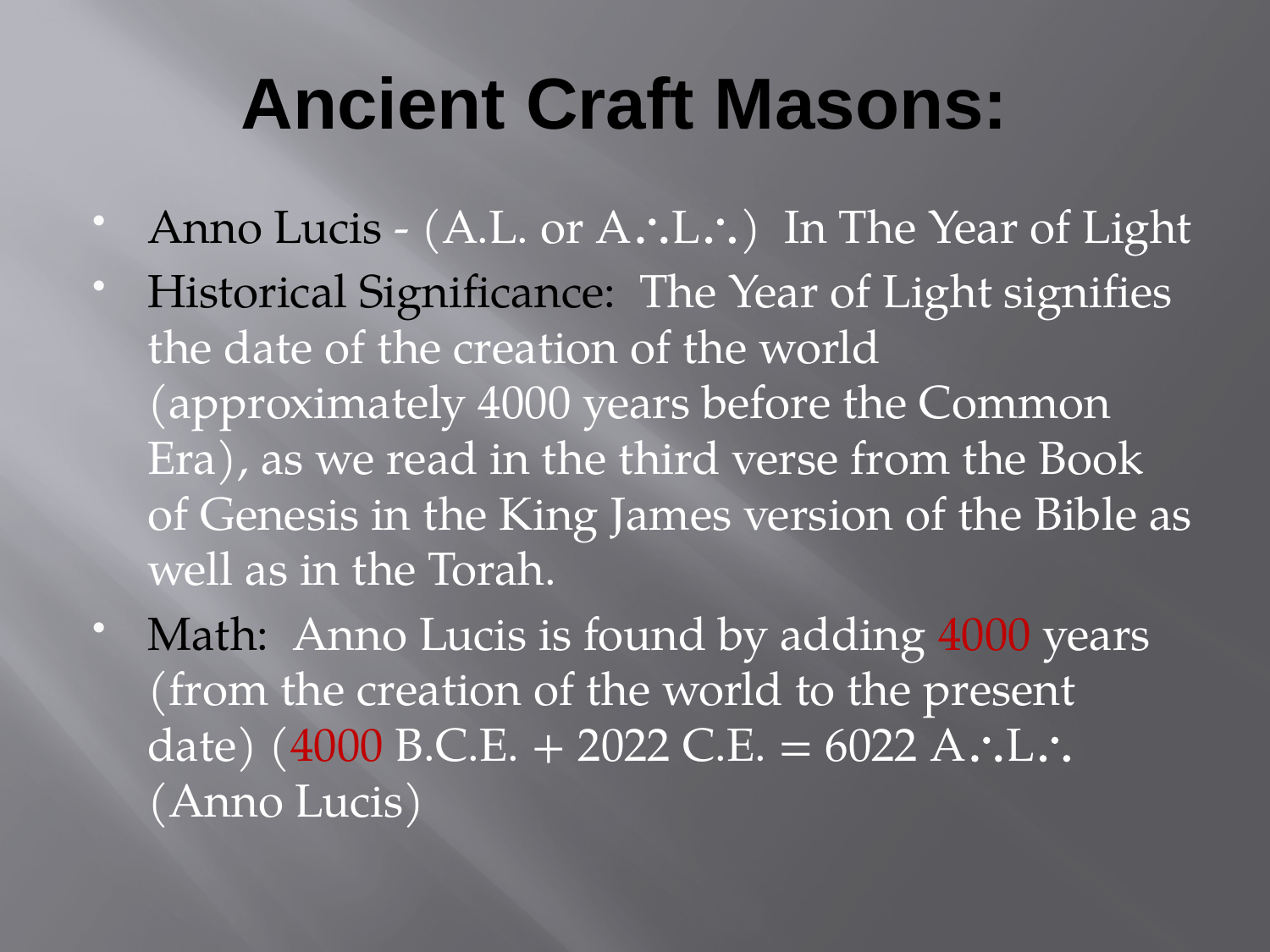

# Ancient Craft Masons:
Anno Lucis - (A.L. or A∴L∴)  In The Year of Light
Historical Significance:  The Year of Light signifies the date of the creation of the world (approximately 4000 years before the Common Era), as we read in the third verse from the Book of Genesis in the King James version of the Bible as well as in the Torah.
Math:  Anno Lucis is found by adding 4000 years (from the creation of the world to the present date) (4000 B.C.E. + 2022 C.E. = 6022 A∴L∴ (Anno Lucis)